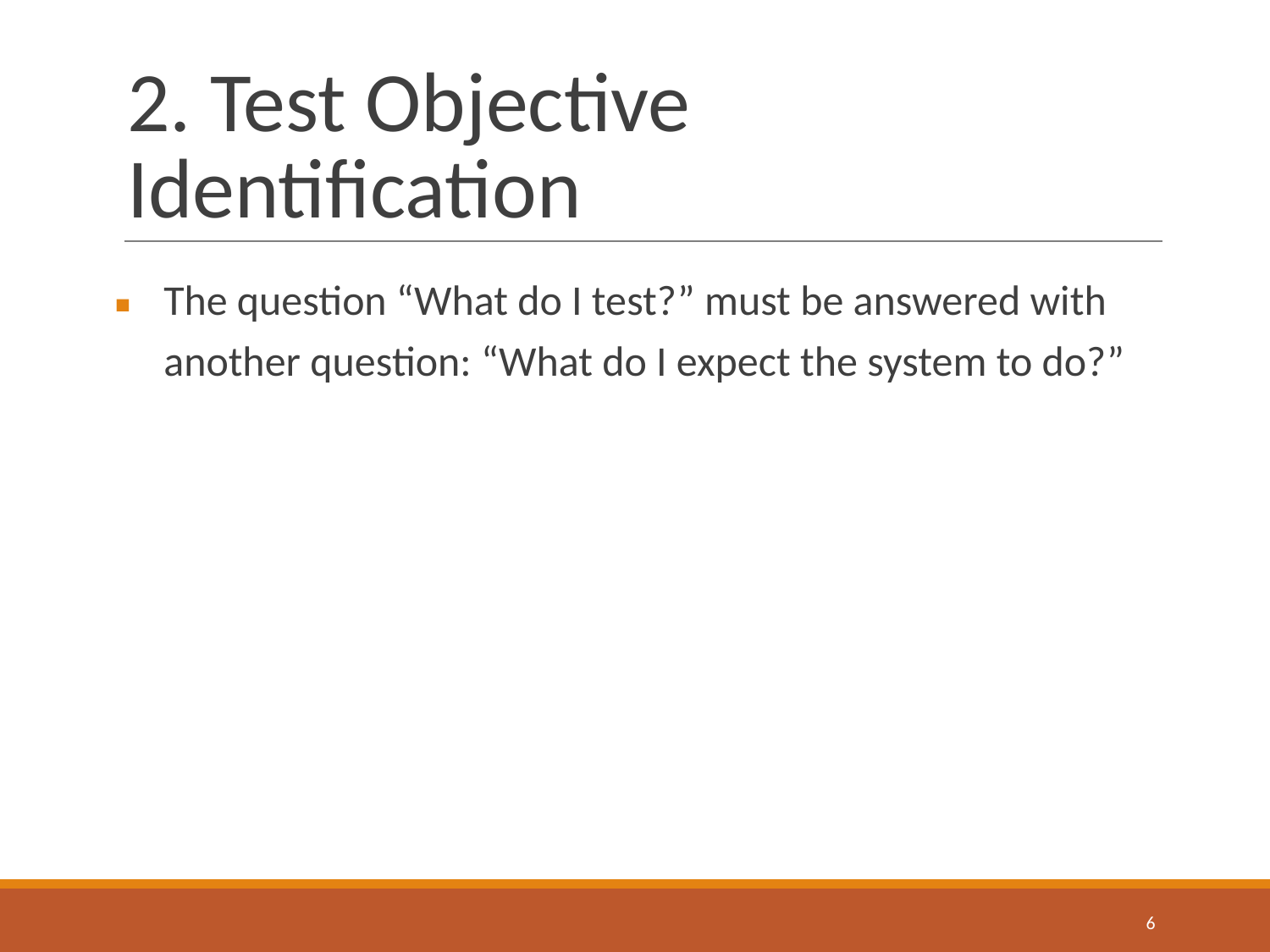

# 2. Test Objective Identification
The question “What do I test?” must be answered with another question: “What do I expect the system to do?”

6